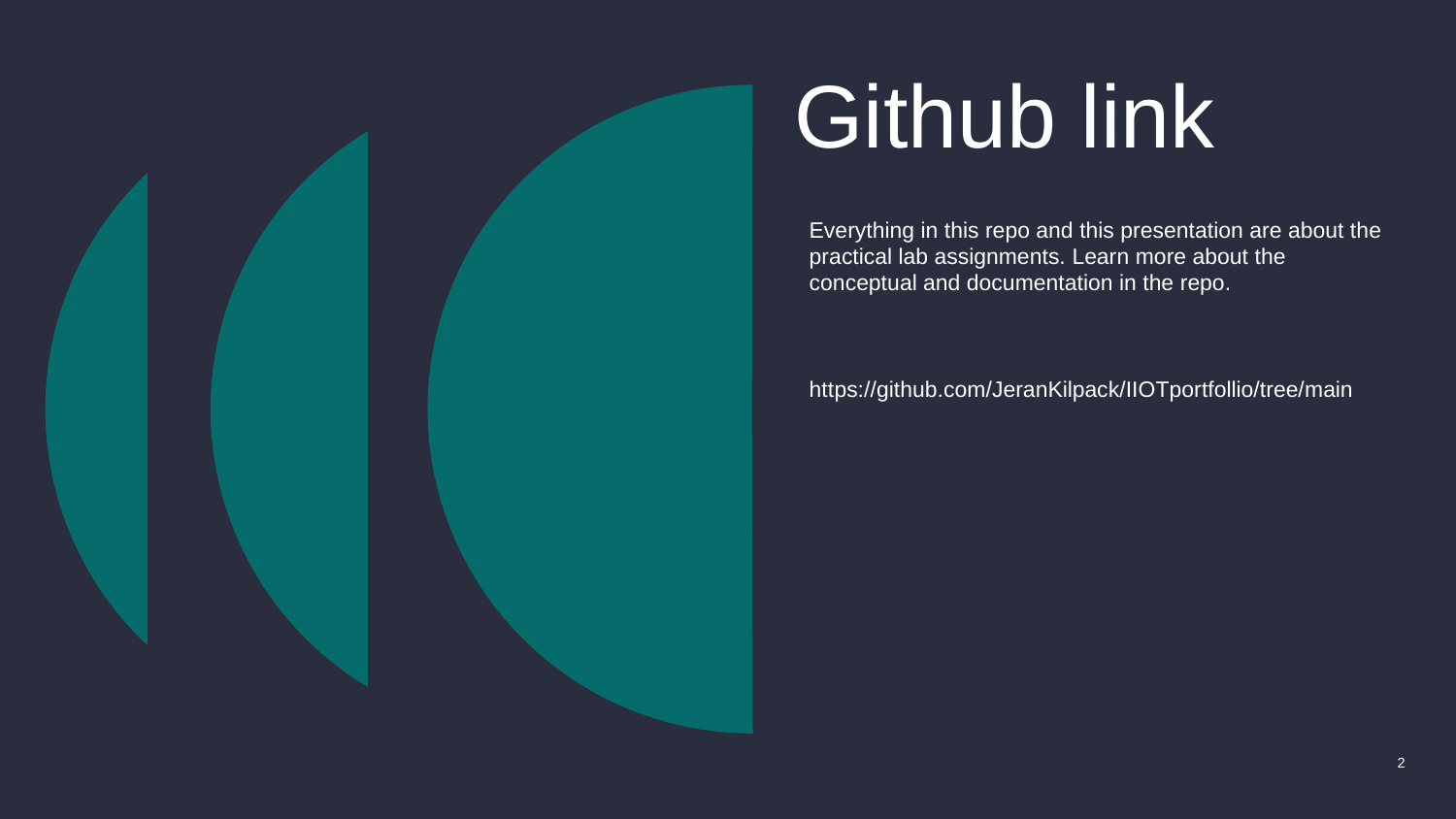

# Github link

Everything in this repo and this presentation are about the practical lab assignments. Learn more about the conceptual and documentation in the repo.

https://github.com/JeranKilpack/IIOTportfollio/tree/main